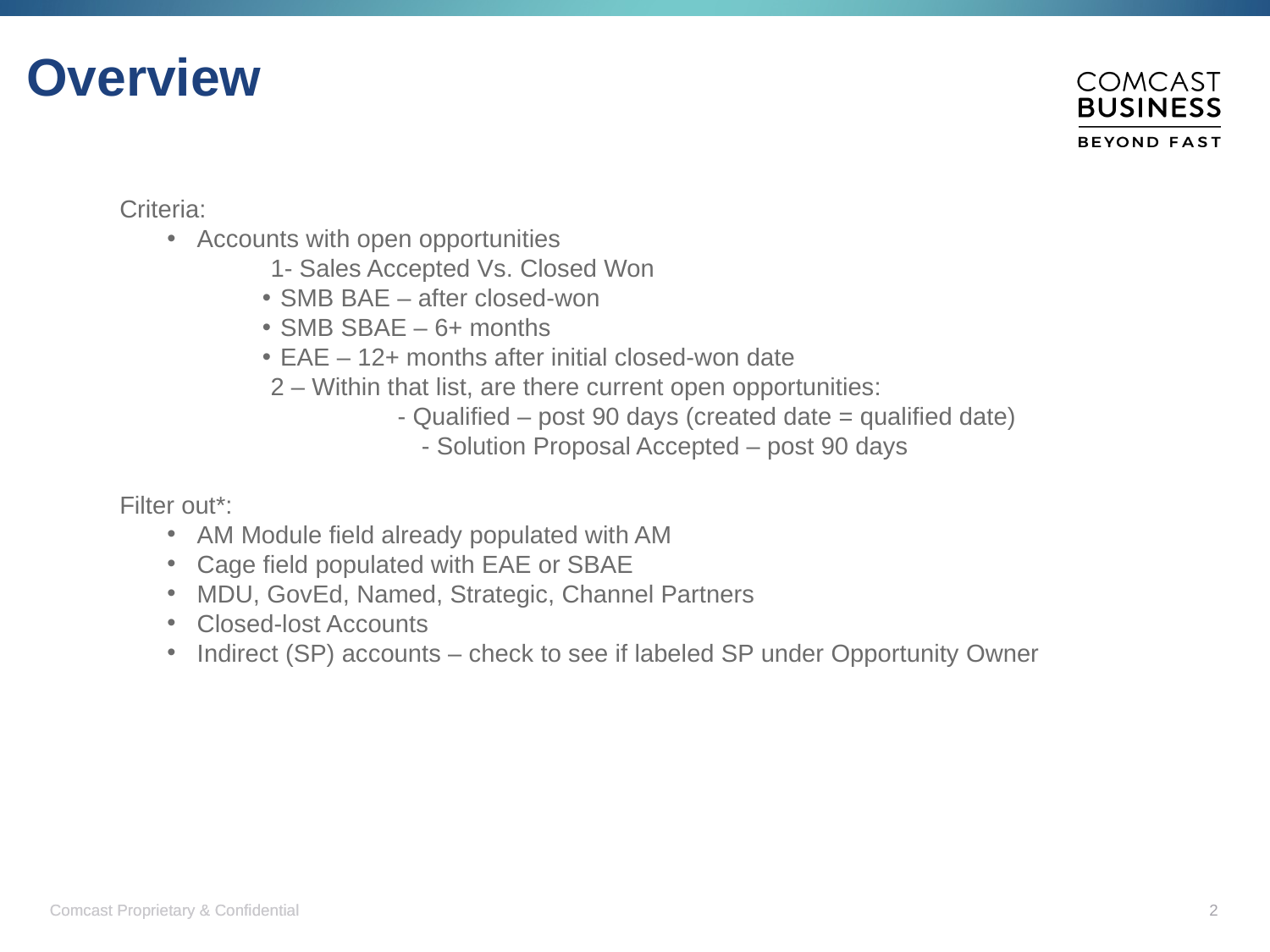

# Overview

Criteria:
Accounts with open opportunities
1- Sales Accepted Vs. Closed Won
SMB BAE – after closed-won
SMB SBAE – 6+ months
EAE – 12+ months after initial closed-won date
2 – Within that list, are there current open opportunities:
	- Qualified – post 90 days (created date = qualified date)
- Solution Proposal Accepted – post 90 days

Filter out*:
AM Module field already populated with AM
Cage field populated with EAE or SBAE
MDU, GovEd, Named, Strategic, Channel Partners
Closed-lost Accounts
Indirect (SP) accounts – check to see if labeled SP under Opportunity Owner